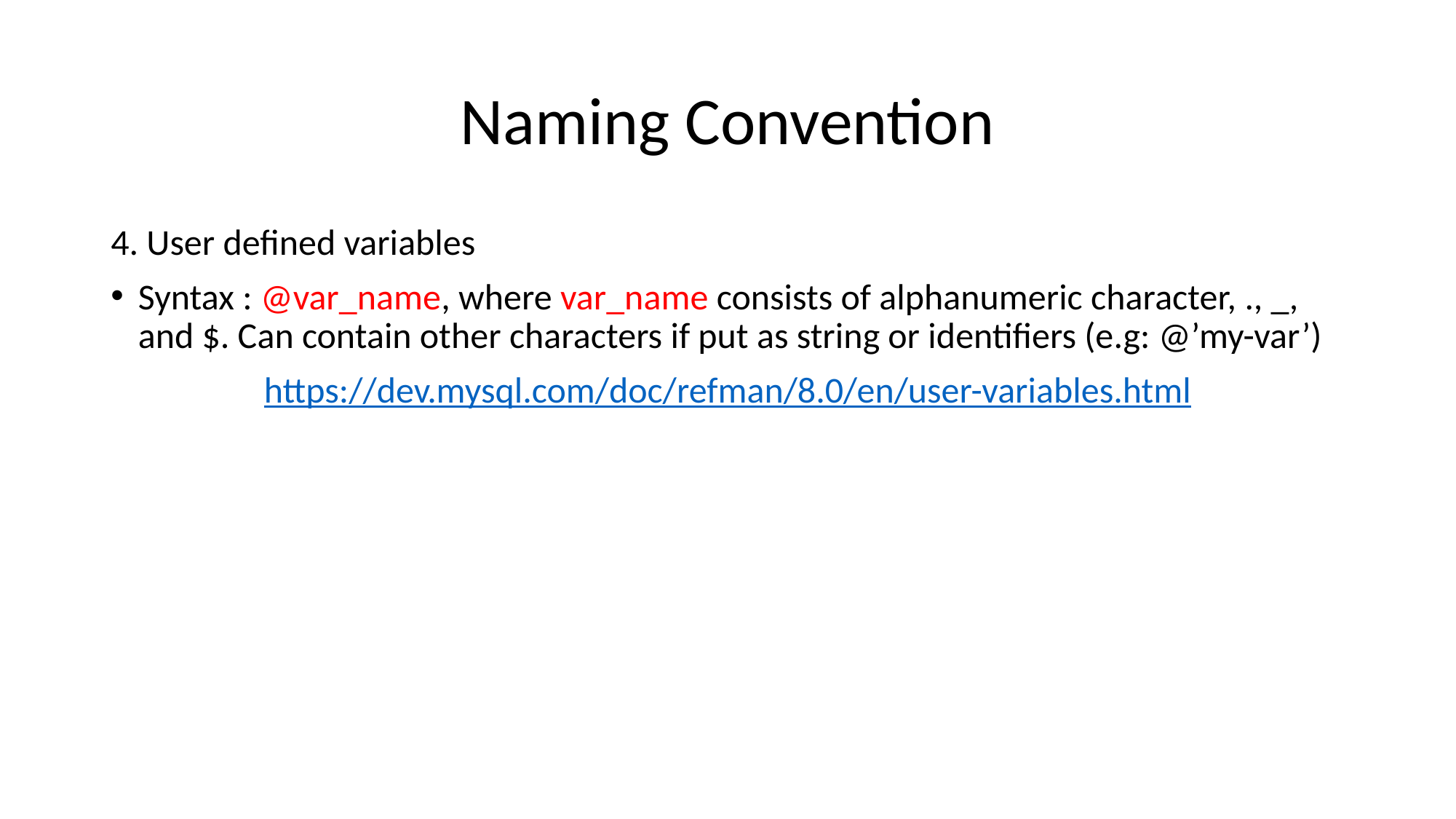

# Naming Convention
4. User defined variables
Syntax : @var_name, where var_name consists of alphanumeric character, ., _, and $. Can contain other characters if put as string or identifiers (e.g: @’my-var’)
https://dev.mysql.com/doc/refman/8.0/en/user-variables.html